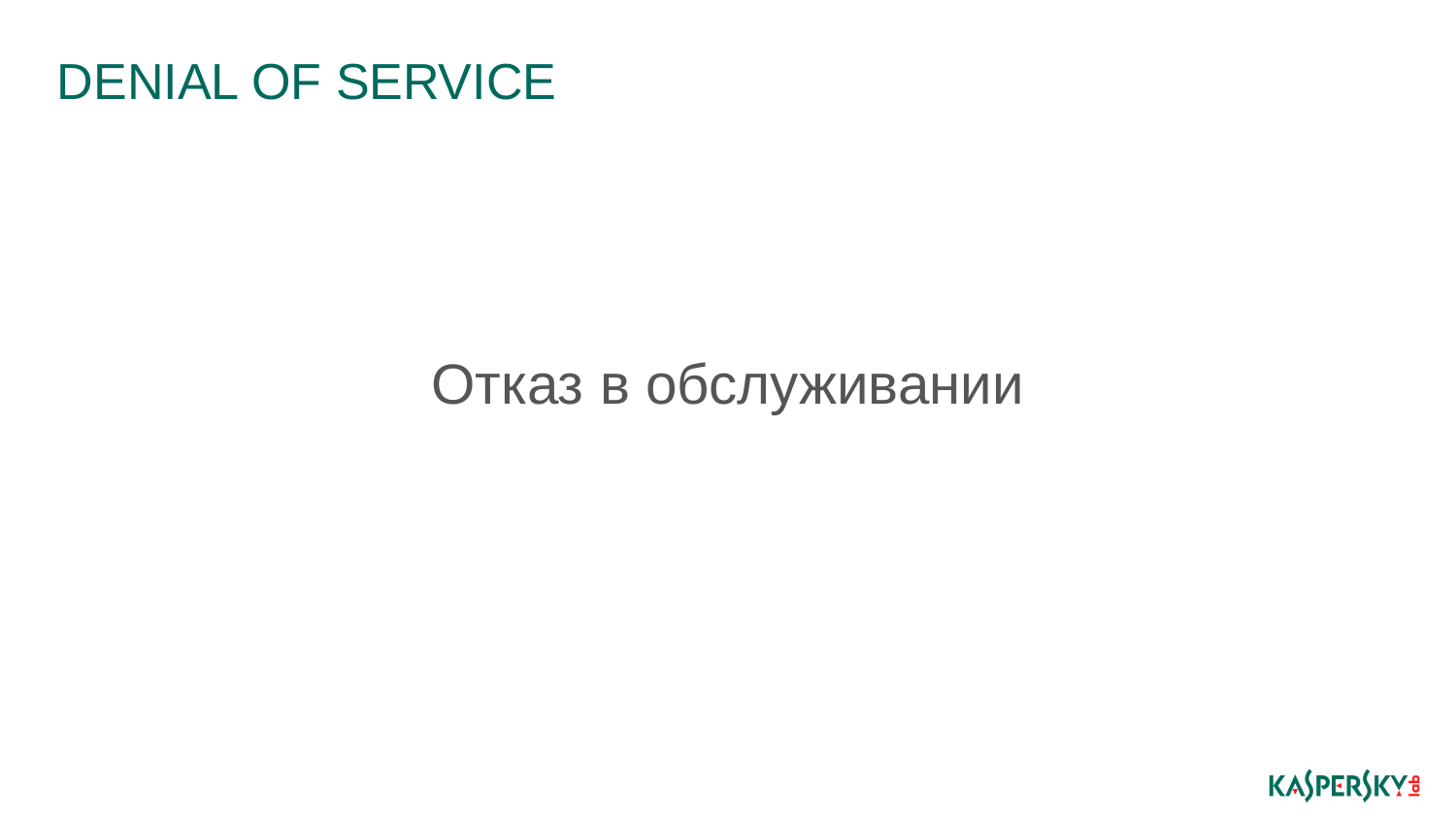

# Denial of service

Отказ в обслуживании